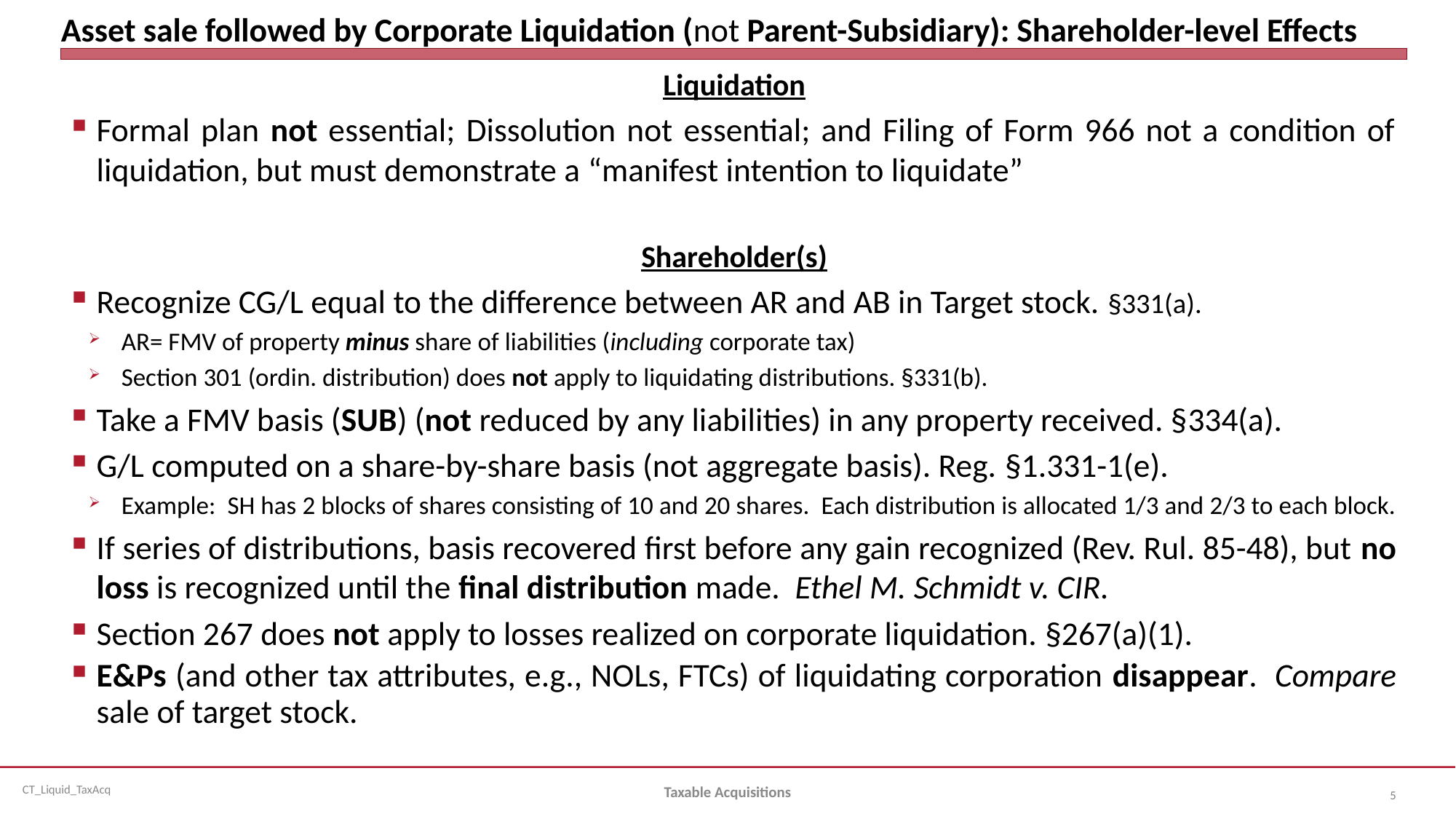

# Asset sale followed by Corporate Liquidation (not Parent-Subsidiary): Shareholder-level Effects
Liquidation
Formal plan not essential; Dissolution not essential; and Filing of Form 966 not a condition of liquidation, but must demonstrate a “manifest intention to liquidate”

Shareholder(s)
Recognize CG/L equal to the difference between AR and AB in Target stock. §331(a).
AR= FMV of property minus share of liabilities (including corporate tax)
Section 301 (ordin. distribution) does not apply to liquidating distributions. §331(b).
Take a FMV basis (SUB) (not reduced by any liabilities) in any property received. §334(a).
G/L computed on a share-by-share basis (not aggregate basis). Reg. §1.331-1(e).
Example:  SH has 2 blocks of shares consisting of 10 and 20 shares.  Each distribution is allocated 1/3 and 2/3 to each block.
If series of distributions, basis recovered first before any gain recognized (Rev. Rul. 85-48), but no loss is recognized until the final distribution made.  Ethel M. Schmidt v. CIR.
Section 267 does not apply to losses realized on corporate liquidation. §267(a)(1).
E&Ps (and other tax attributes, e.g., NOLs, FTCs) of liquidating corporation disappear.  Compare sale of target stock.
Taxable Acquisitions
5